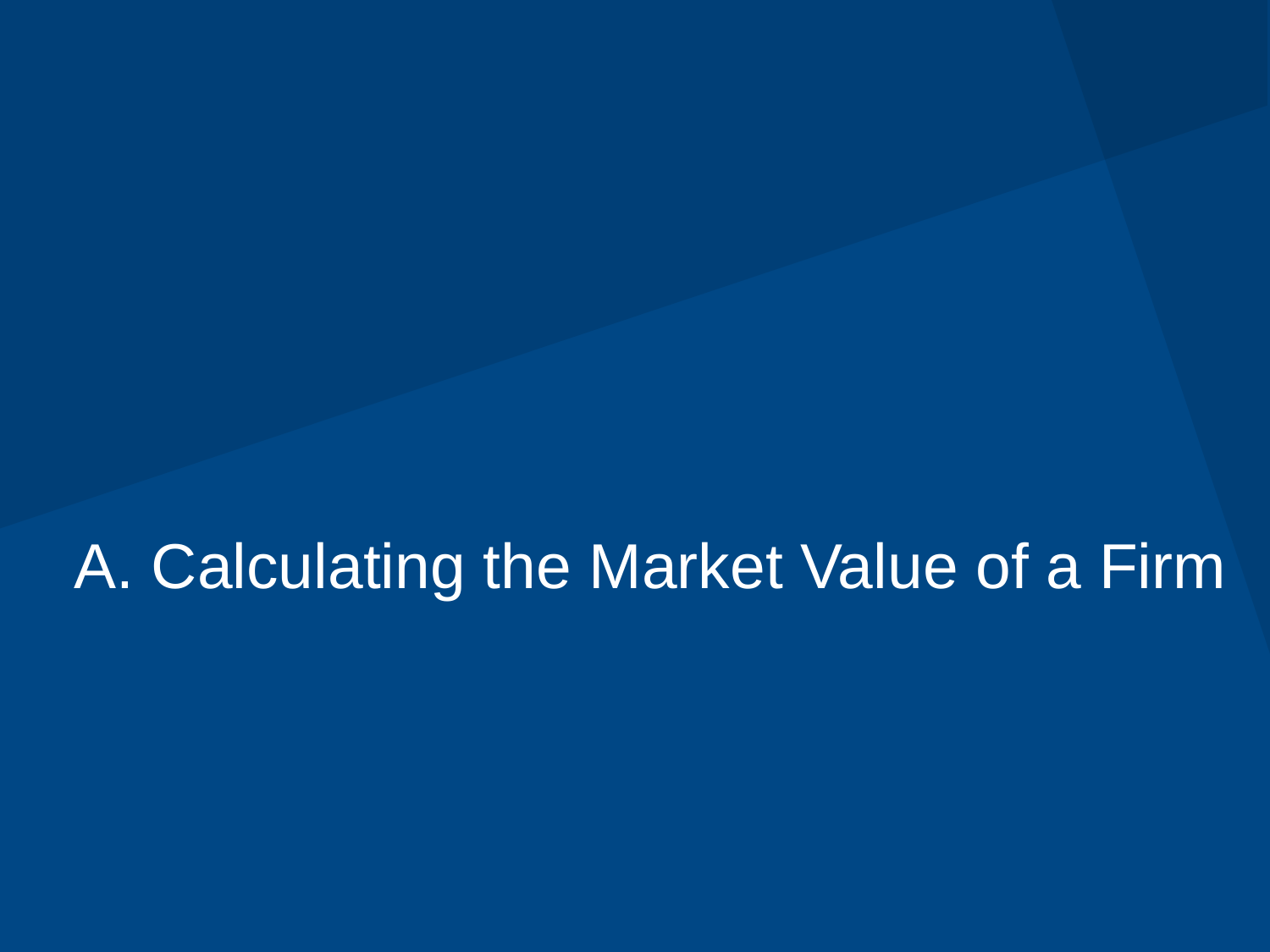

# A. Calculating the Market Value of a Firm